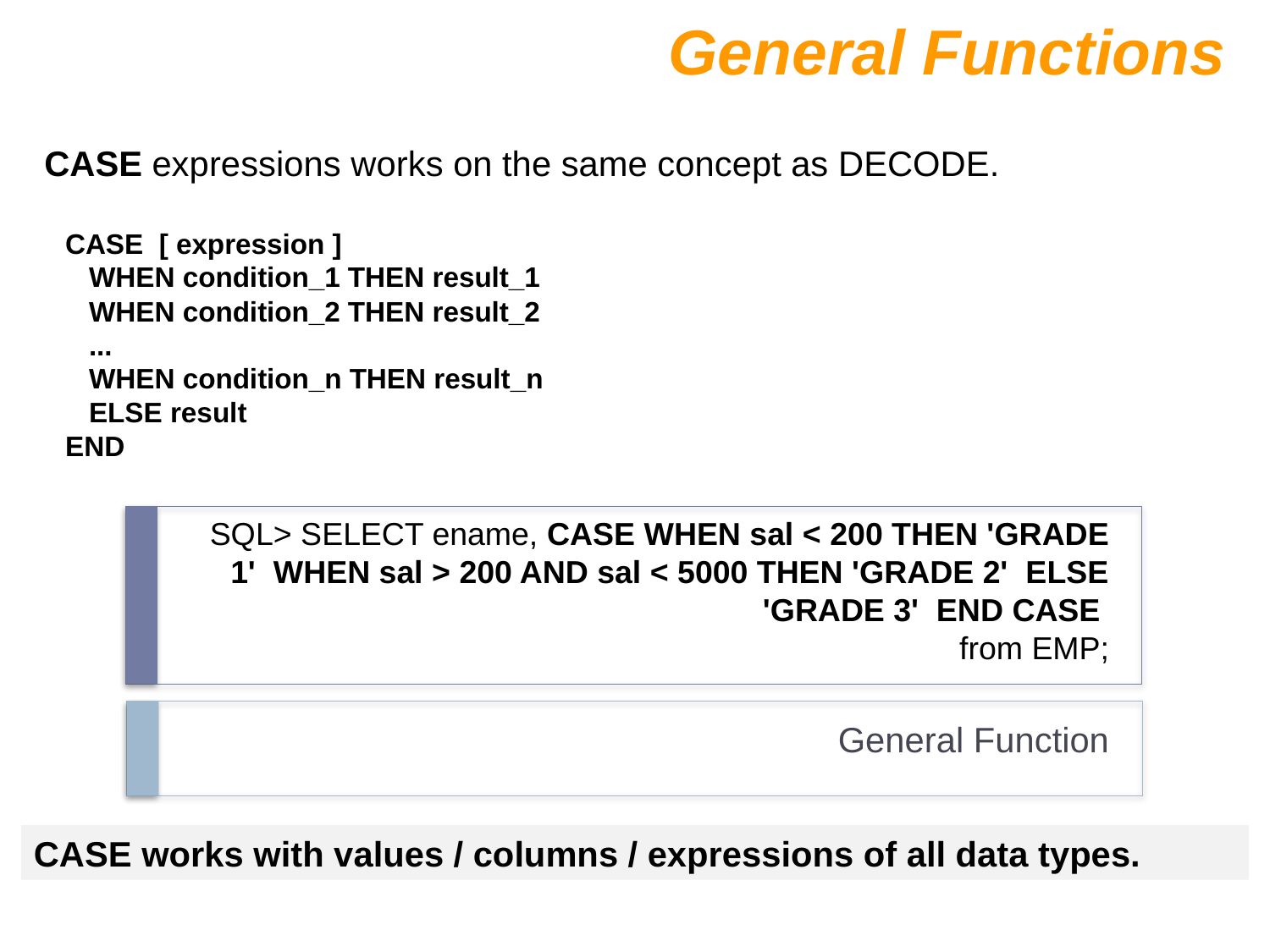

General Functions
CASE expressions works on the same concept as DECODE.
CASE  [ expression ]
   WHEN condition_1 THEN result_1
   WHEN condition_2 THEN result_2
   ...
   WHEN condition_n THEN result_n
   ELSE result
END
# SQL> SELECT ename, CASE WHEN sal < 200 THEN 'GRADE 1'  WHEN sal > 200 AND sal < 5000 THEN 'GRADE 2'  ELSE 'GRADE 3'  END CASE from EMP;
General Function
CASE works with values / columns / expressions of all data types.